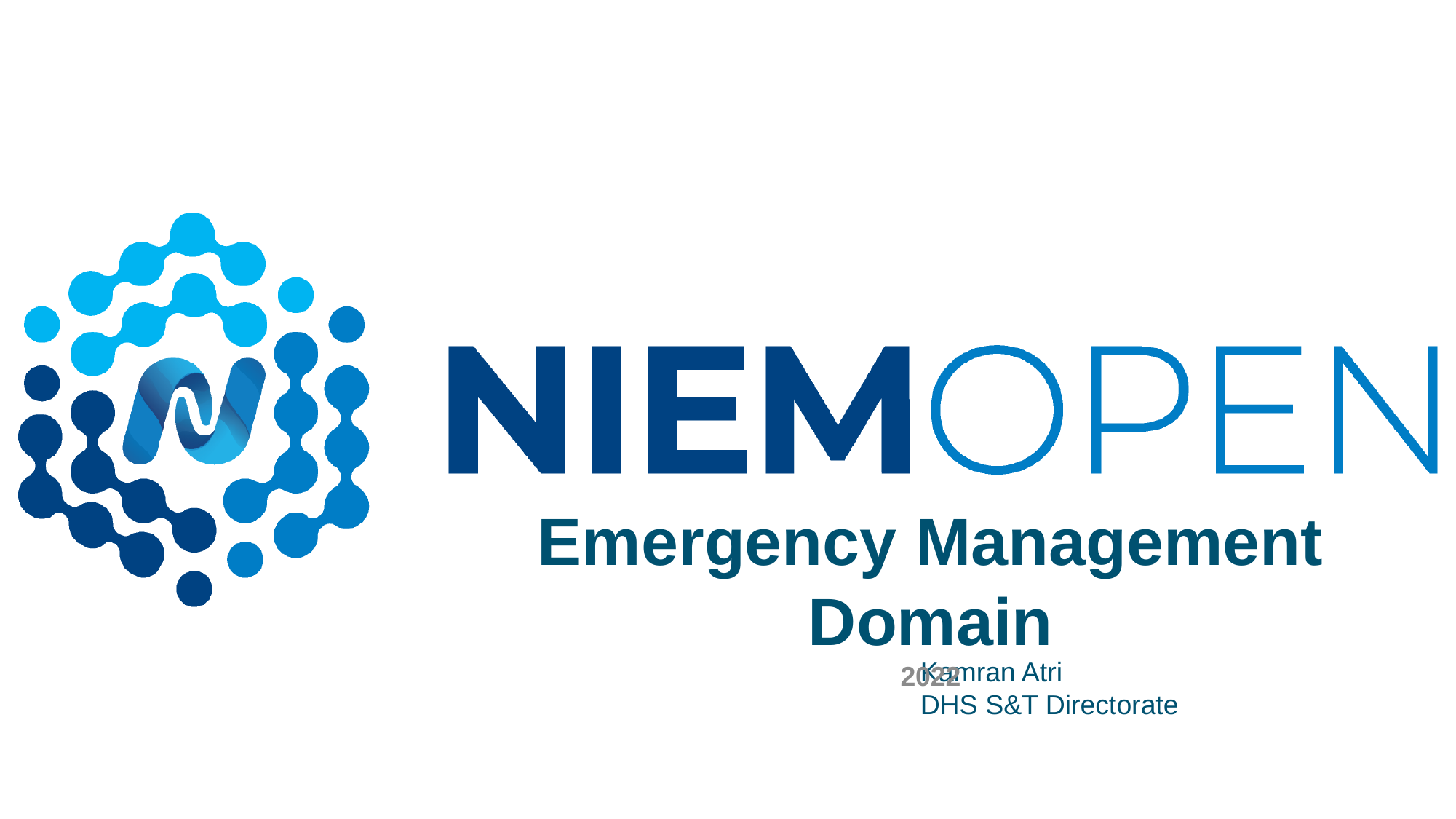

Emergency Management Domain
2022
Kamran Atri
DHS S&T Directorate